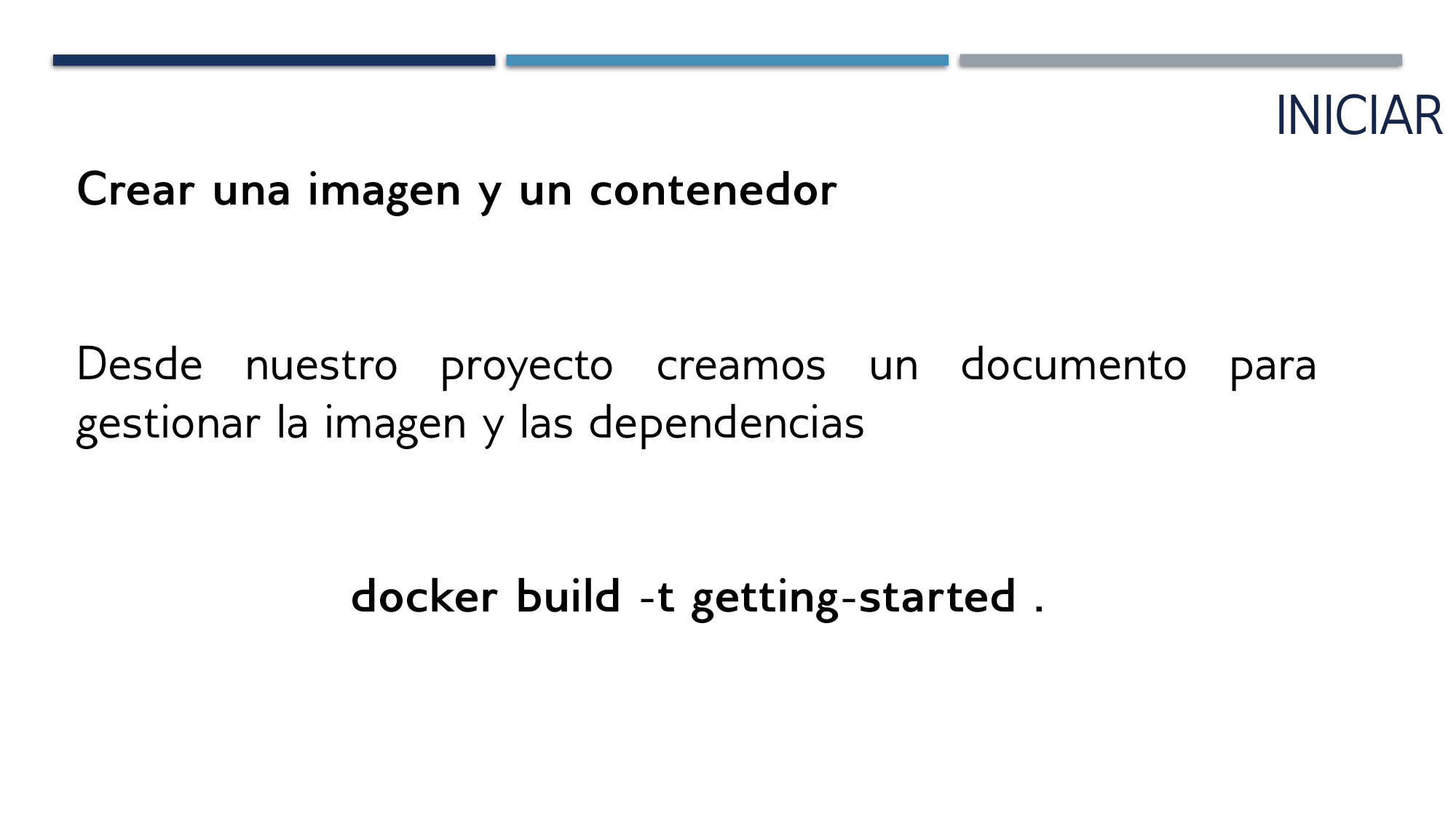

Iniciar
Crear una imagen y un contenedor

Desde nuestro proyecto creamos un documento para gestionar la imagen y las dependencias

docker build -t getting-started .